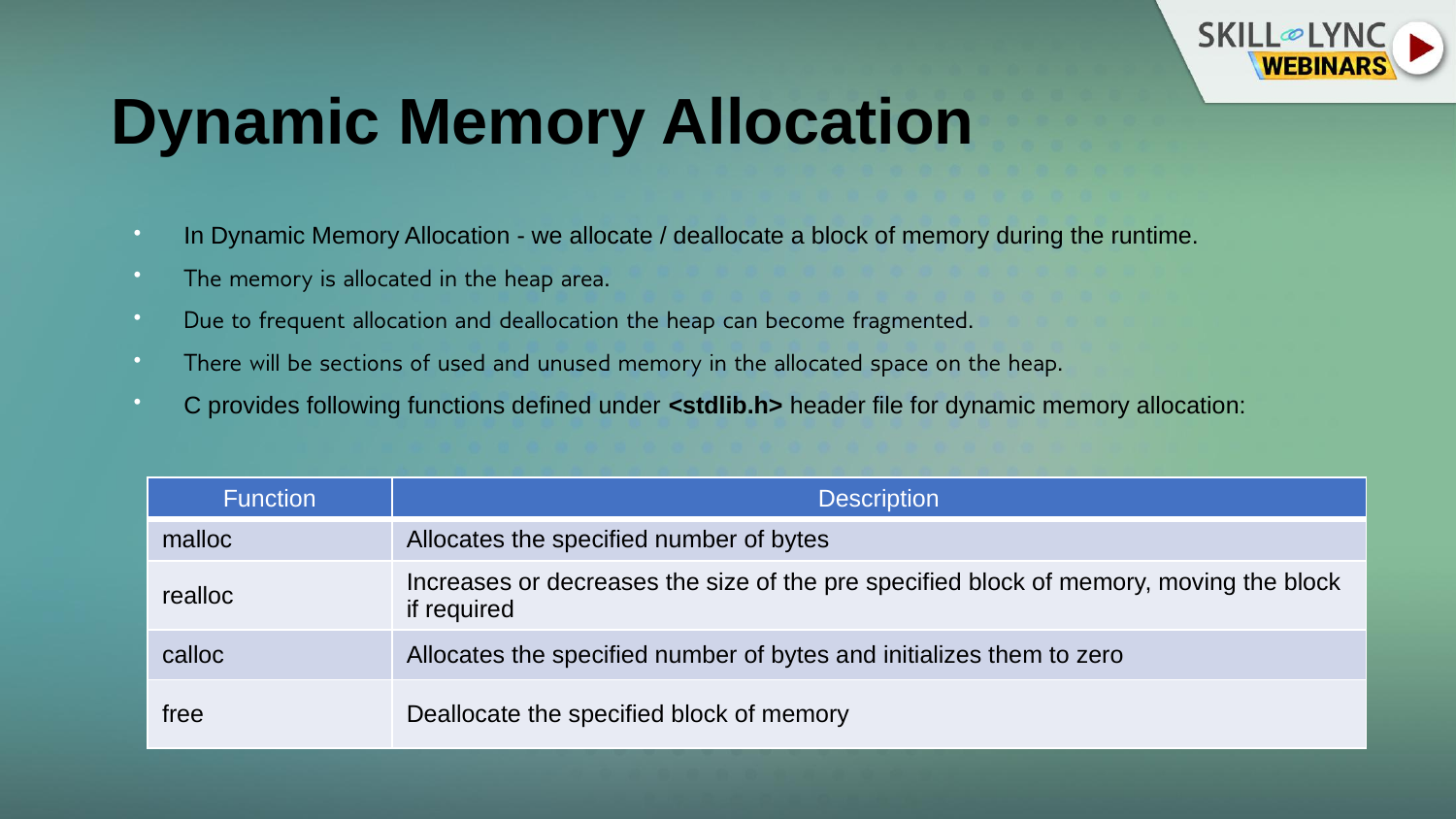

# Dynamic Memory Allocation
In Dynamic Memory Allocation - we allocate / deallocate a block of memory during the runtime.
The memory is allocated in the heap area.
Due to frequent allocation and deallocation the heap can become fragmented.
There will be sections of used and unused memory in the allocated space on the heap.
C provides following functions defined under <stdlib.h> header file for dynamic memory allocation:

| Function | Description |
| --- | --- |
| malloc | Allocates the specified number of bytes |
| realloc | Increases or decreases the size of the pre specified block of memory, moving the block if required |
| calloc | Allocates the specified number of bytes and initializes them to zero |
| free | Deallocate the specified block of memory |